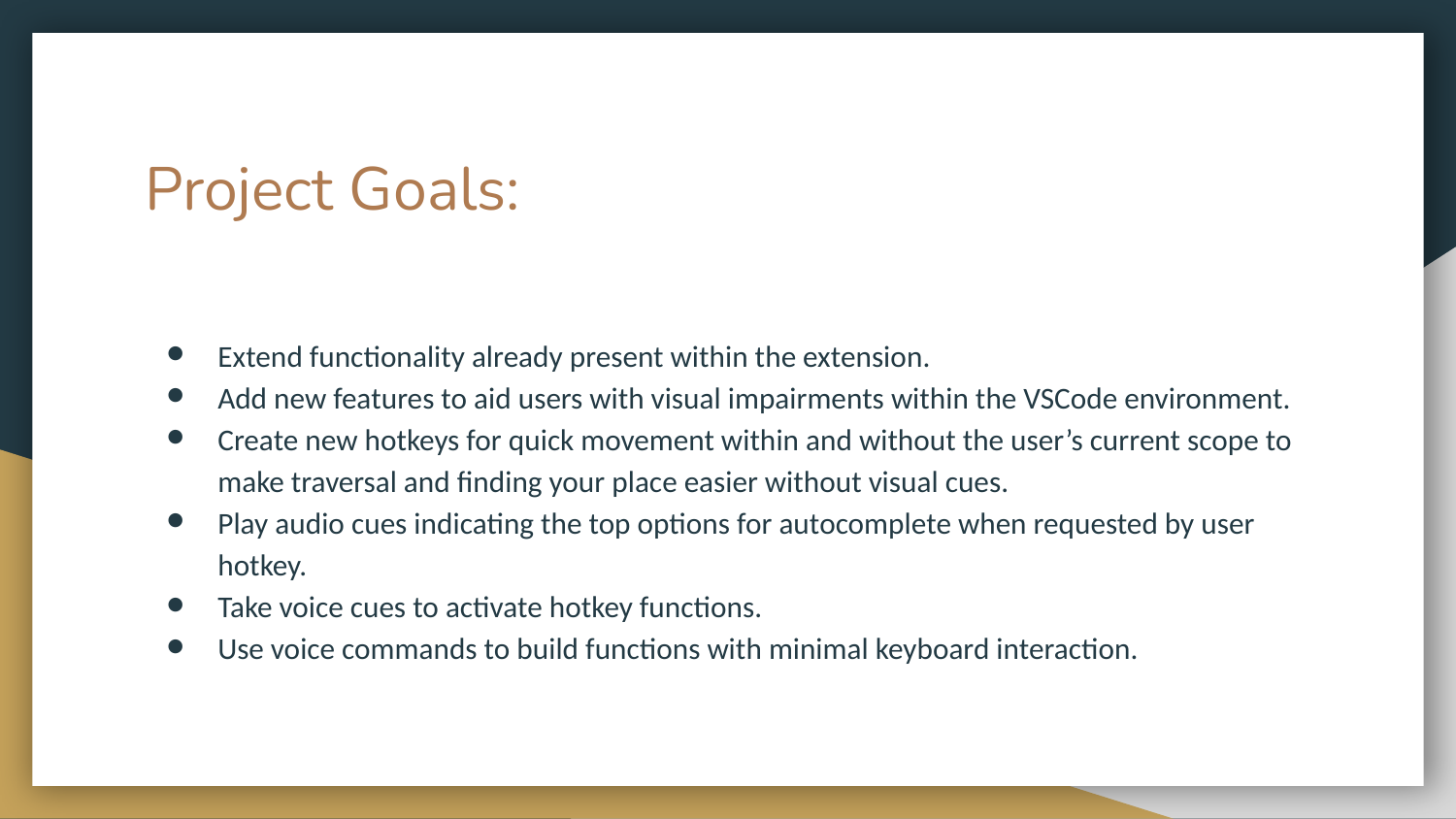

# Project Goals:
Extend functionality already present within the extension.
Add new features to aid users with visual impairments within the VSCode environment.
Create new hotkeys for quick movement within and without the user’s current scope to make traversal and finding your place easier without visual cues.
Play audio cues indicating the top options for autocomplete when requested by user hotkey.
Take voice cues to activate hotkey functions.
Use voice commands to build functions with minimal keyboard interaction.